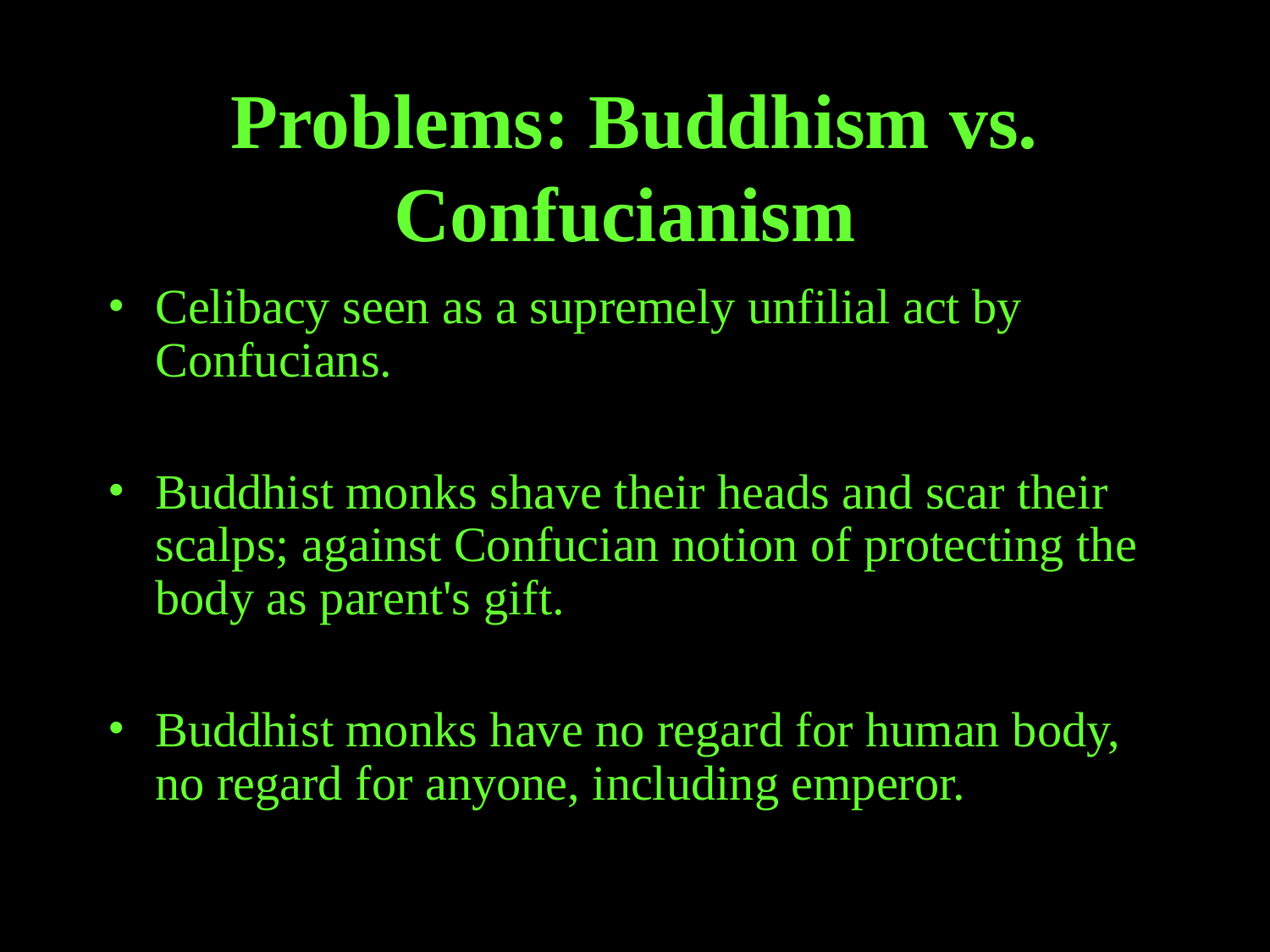

# Problems: Buddhism vs. Confucianism
Celibacy seen as a supremely unfilial act by Confucians.

Buddhist monks shave their heads and scar their scalps; against Confucian notion of protecting the body as parent's gift.

Buddhist monks have no regard for human body, no regard for anyone, including emperor.